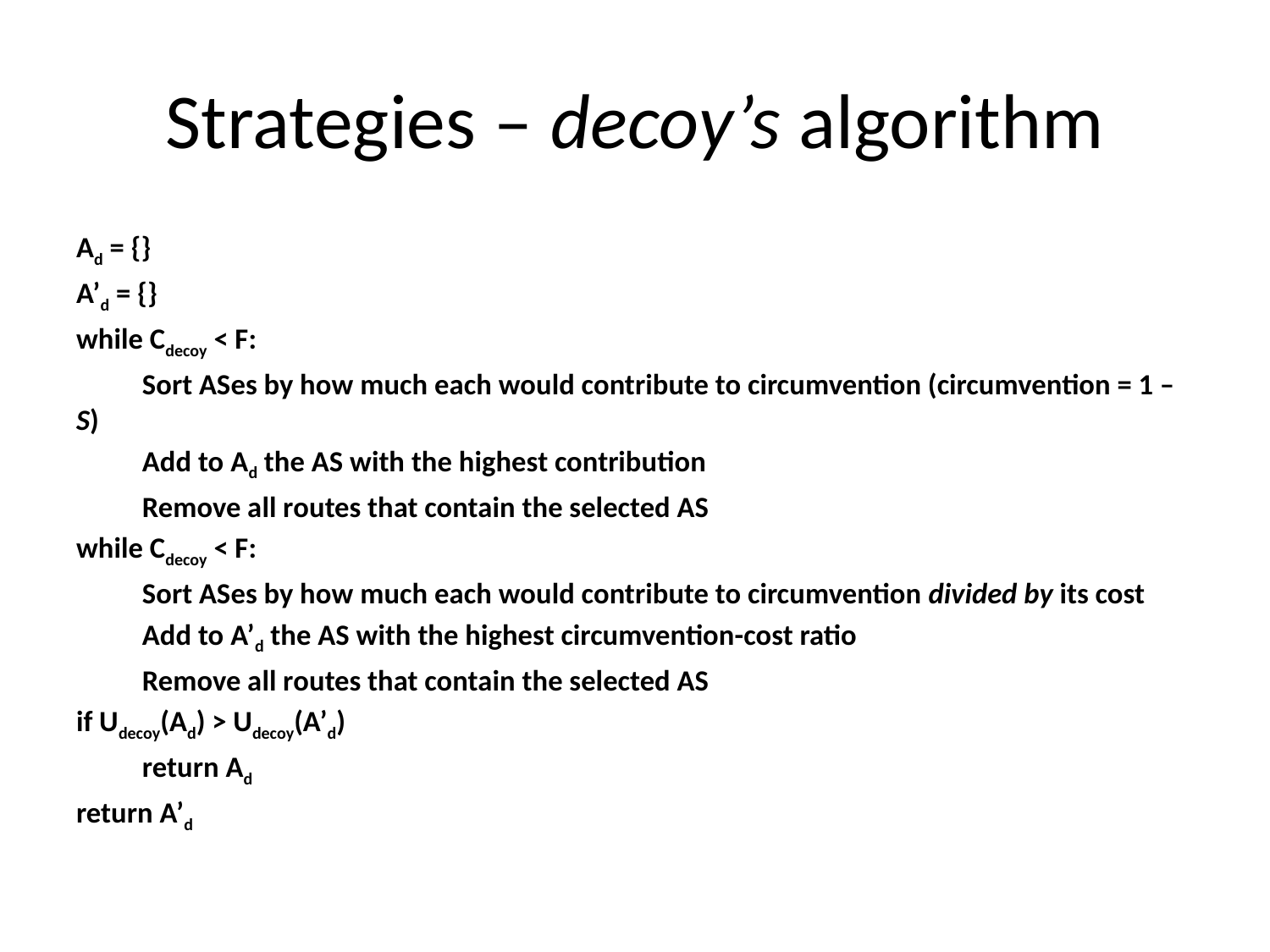

# Strategies – decoy’s algorithm
Ad = {}
A’d = {}
while Cdecoy < F:
	Sort ASes by how much each would contribute to circumvention (circumvention = 1 – S)
	Add to Ad the AS with the highest contribution
	Remove all routes that contain the selected AS
while Cdecoy < F:
	Sort ASes by how much each would contribute to circumvention divided by its cost
	Add to A’d the AS with the highest circumvention-cost ratio
	Remove all routes that contain the selected AS
if Udecoy(Ad) > Udecoy(A’d)
	return Ad
return A’d